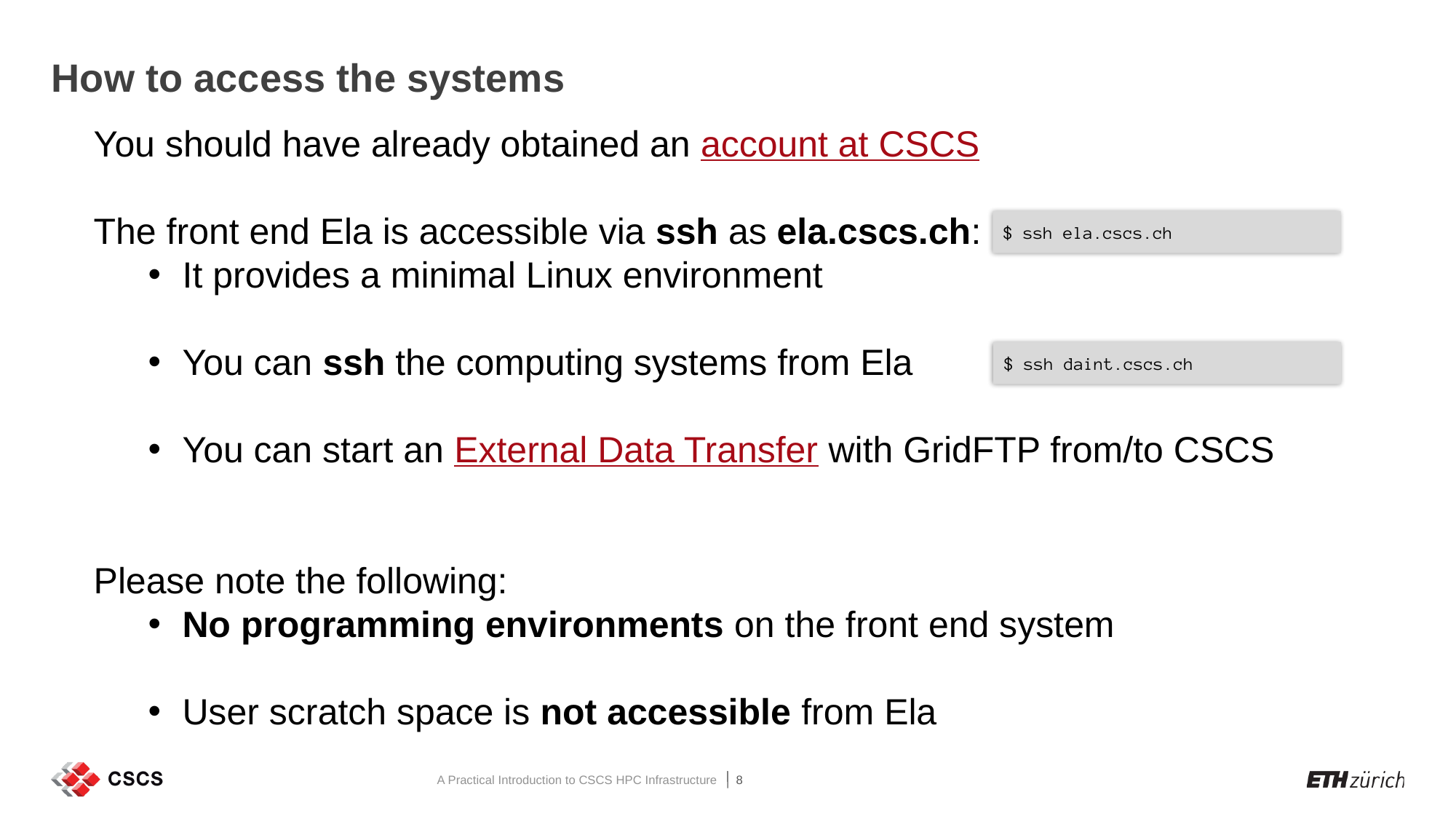

How to access the systems
You should have already obtained an account at CSCS

The front end Ela is accessible via ssh as ela.cscs.ch:
It provides a minimal Linux environment

You can ssh the computing systems from Ela

You can start an External Data Transfer with GridFTP from/to CSCS

Please note the following:
No programming environments on the front end system

User scratch space is not accessible from Ela
$ ssh ela.cscs.ch

$ ssh daint.cscs.ch
A Practical Introduction to CSCS HPC Infrastructure
8